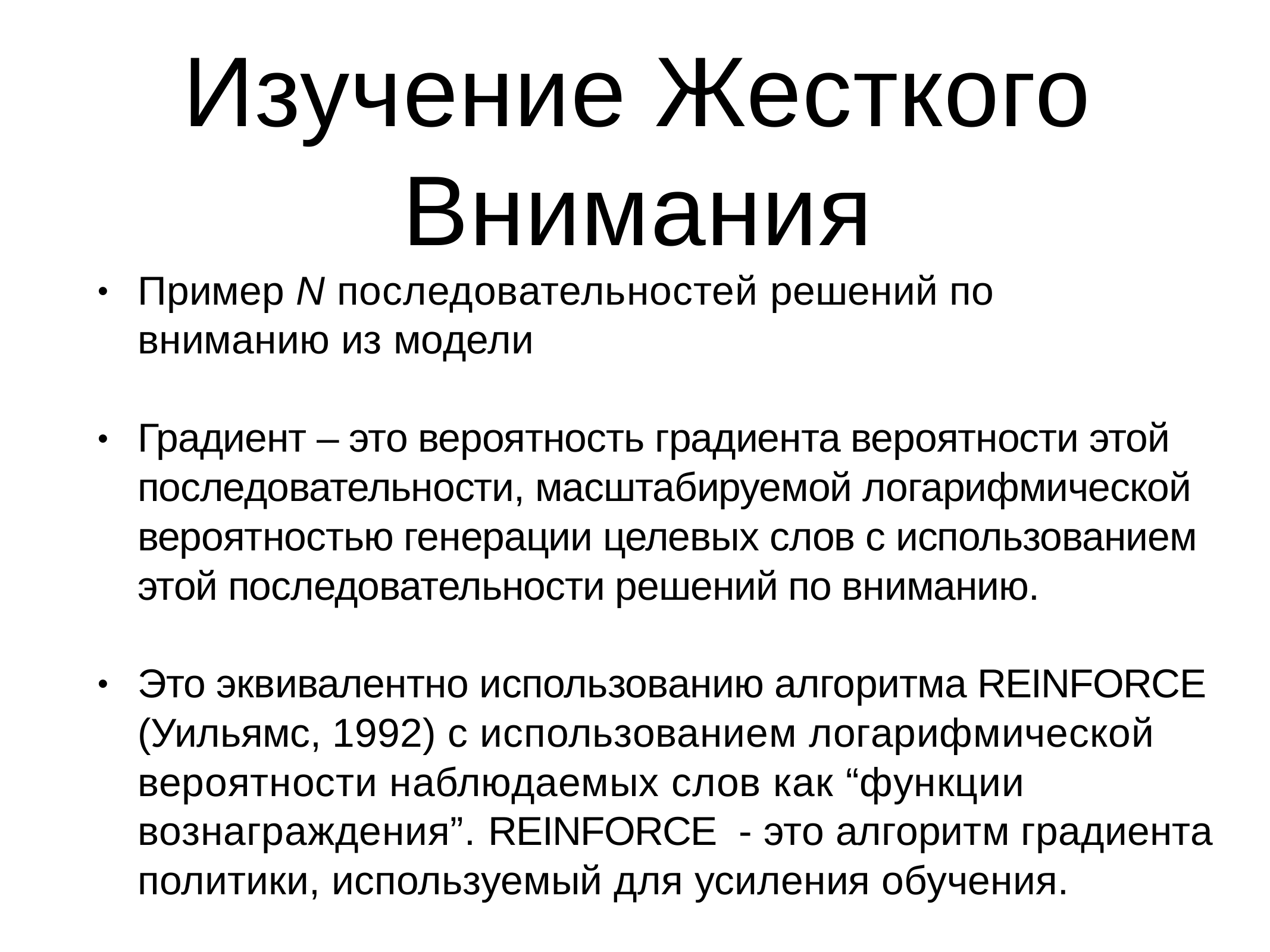

Изучение Жесткого Внимания
Пример N последовательностей решений по вниманию из модели
•
Градиент – это вероятность градиента вероятности этой последовательности, масштабируемой логарифмической вероятностью генерации целевых слов с использованием этой последовательности решений по вниманию.
•
Это эквивалентно использованию алгоритма REINFORCE (Уильямс, 1992) с использованием логарифмической вероятности наблюдаемых слов как “функции вознаграждения”. REINFORCE  - это алгоритм градиента политики, используемый для усиления обучения.
•